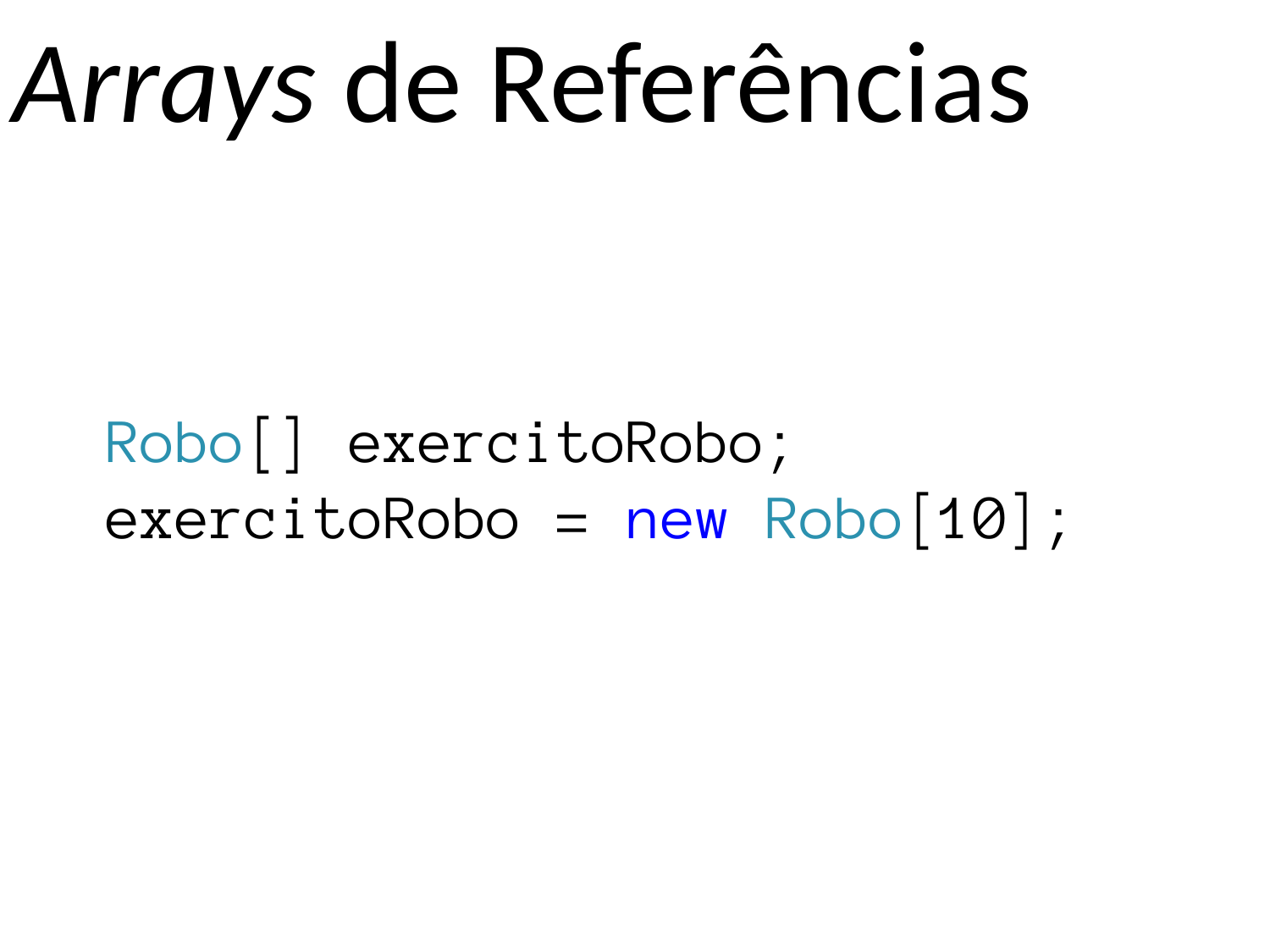

Arrays de Referências
Robo[] exercitoRobo;
exercitoRobo = new Robo[10];